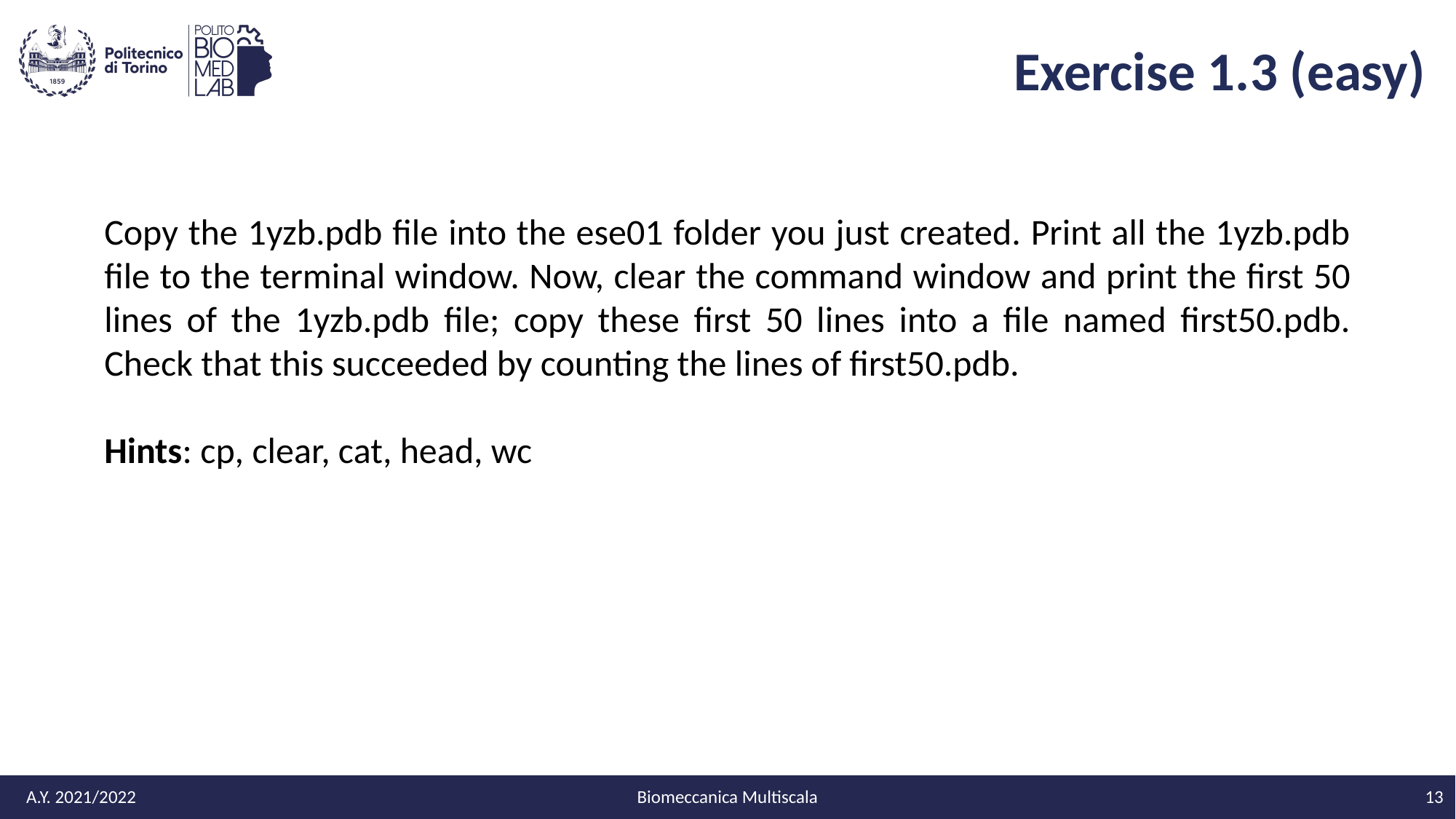

# Exercise 1.3 (easy)
Copy the 1yzb.pdb file into the ese01 folder you just created. Print all the 1yzb.pdb file to the terminal window. Now, clear the command window and print the first 50 lines of the 1yzb.pdb file; copy these first 50 lines into a file named first50.pdb. Check that this succeeded by counting the lines of first50.pdb.

Hints: cp, clear, cat, head, wc
A.Y. 2021/2022
Biomeccanica Multiscala
13